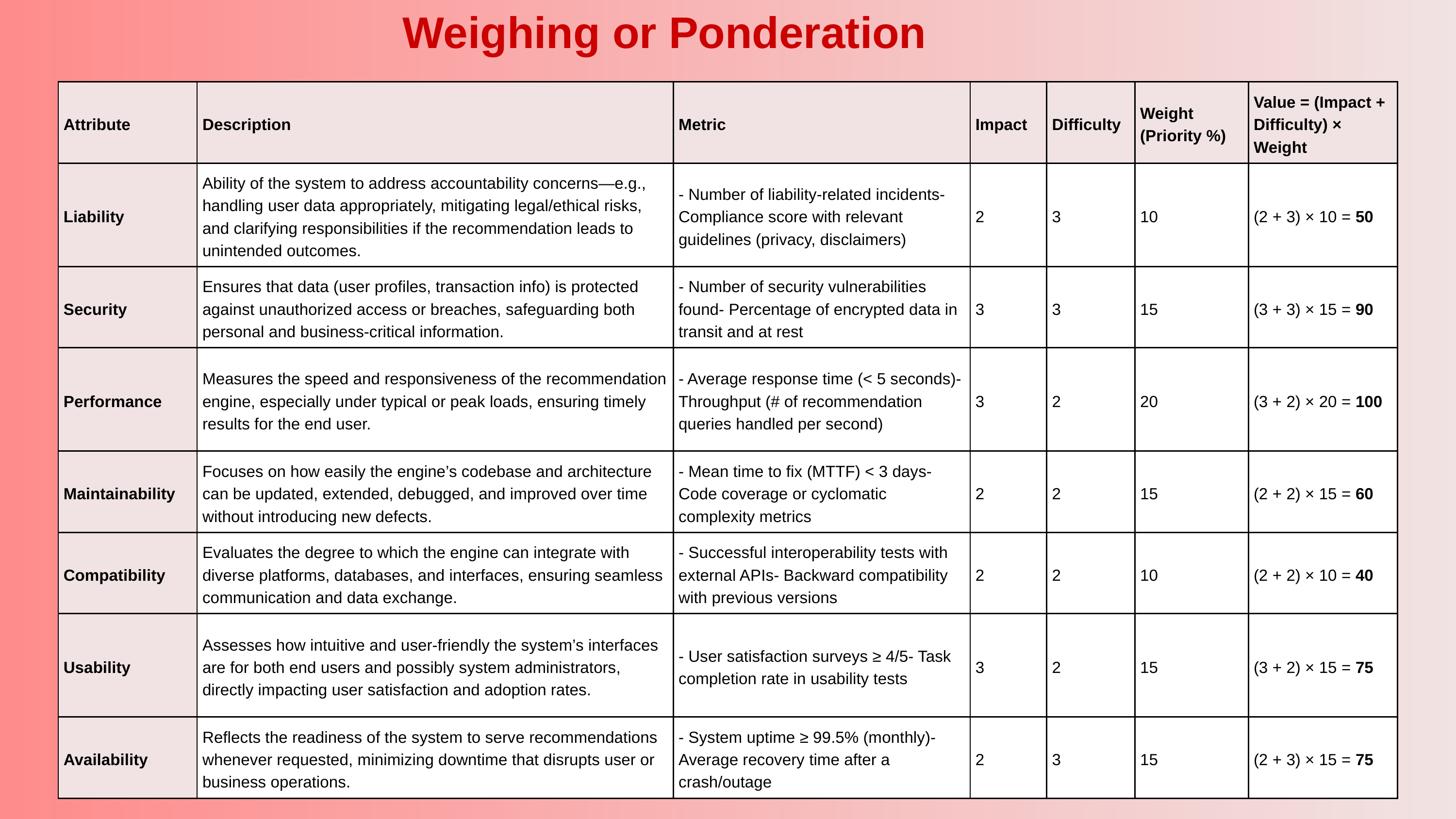

Weighing or Ponderation
| Attribute | Description | Metric | Impact | Difficulty | Weight (Priority %) | Value = (Impact + Difficulty) × Weight |
| --- | --- | --- | --- | --- | --- | --- |
| Liability | Ability of the system to address accountability concerns—e.g., handling user data appropriately, mitigating legal/ethical risks, and clarifying responsibilities if the recommendation leads to unintended outcomes. | - Number of liability-related incidents- Compliance score with relevant guidelines (privacy, disclaimers) | 2 | 3 | 10 | (2 + 3) × 10 = 50 |
| Security | Ensures that data (user profiles, transaction info) is protected against unauthorized access or breaches, safeguarding both personal and business-critical information. | - Number of security vulnerabilities found- Percentage of encrypted data in transit and at rest | 3 | 3 | 15 | (3 + 3) × 15 = 90 |
| Performance | Measures the speed and responsiveness of the recommendation engine, especially under typical or peak loads, ensuring timely results for the end user. | - Average response time (< 5 seconds)- Throughput (# of recommendation queries handled per second) | 3 | 2 | 20 | (3 + 2) × 20 = 100 |
| Maintainability | Focuses on how easily the engine’s codebase and architecture can be updated, extended, debugged, and improved over time without introducing new defects. | - Mean time to fix (MTTF) < 3 days- Code coverage or cyclomatic complexity metrics | 2 | 2 | 15 | (2 + 2) × 15 = 60 |
| Compatibility | Evaluates the degree to which the engine can integrate with diverse platforms, databases, and interfaces, ensuring seamless communication and data exchange. | - Successful interoperability tests with external APIs- Backward compatibility with previous versions | 2 | 2 | 10 | (2 + 2) × 10 = 40 |
| Usability | Assesses how intuitive and user-friendly the system’s interfaces are for both end users and possibly system administrators, directly impacting user satisfaction and adoption rates. | - User satisfaction surveys ≥ 4/5- Task completion rate in usability tests | 3 | 2 | 15 | (3 + 2) × 15 = 75 |
| Availability | Reflects the readiness of the system to serve recommendations whenever requested, minimizing downtime that disrupts user or business operations. | - System uptime ≥ 99.5% (monthly)- Average recovery time after a crash/outage | 2 | 3 | 15 | (2 + 3) × 15 = 75 |